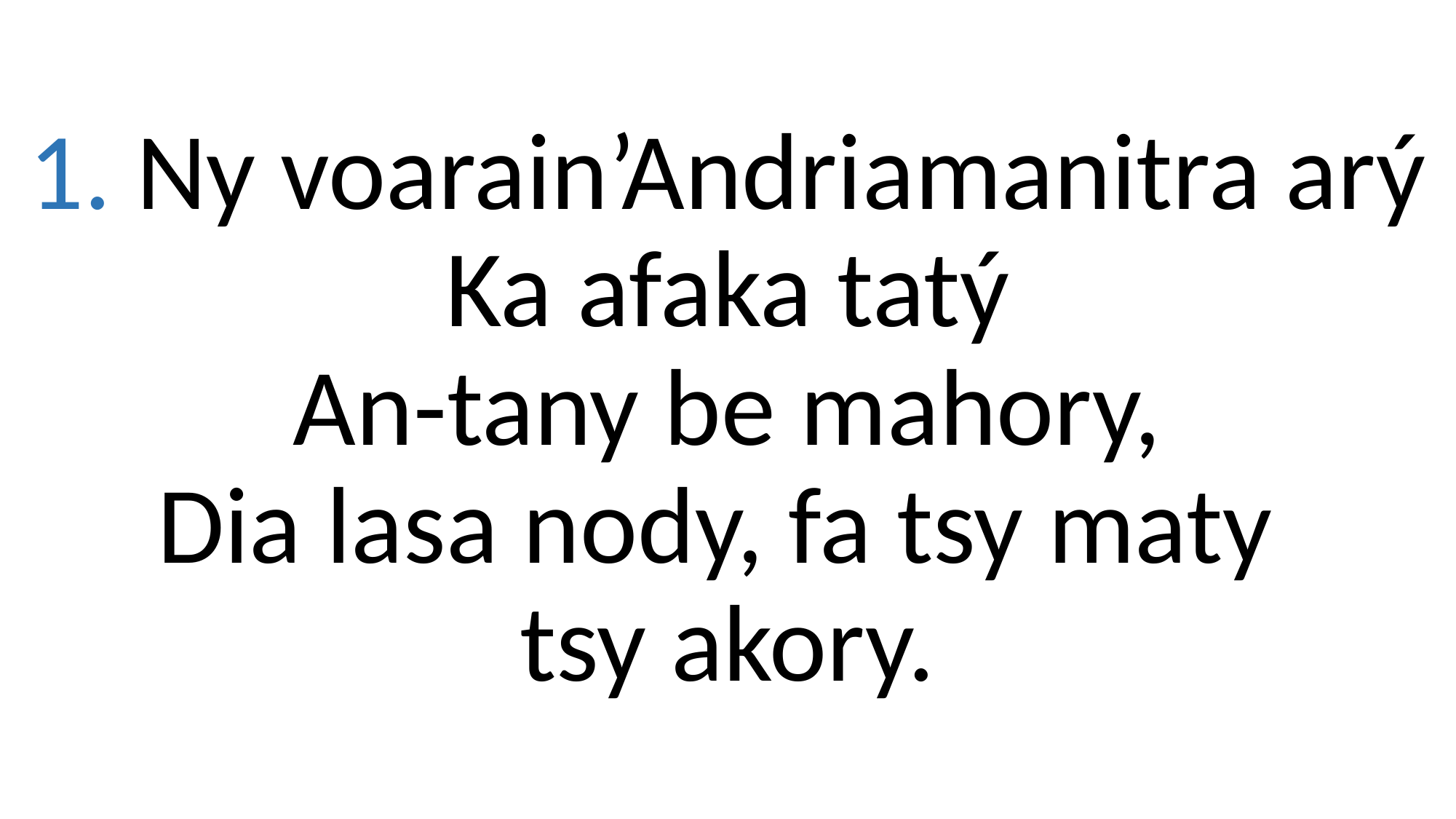

# 1. Ny voarain’Andriamanitra arý Ka afaka tatý An-tany be mahory, Dia lasa nody, fa tsy maty tsy akory.